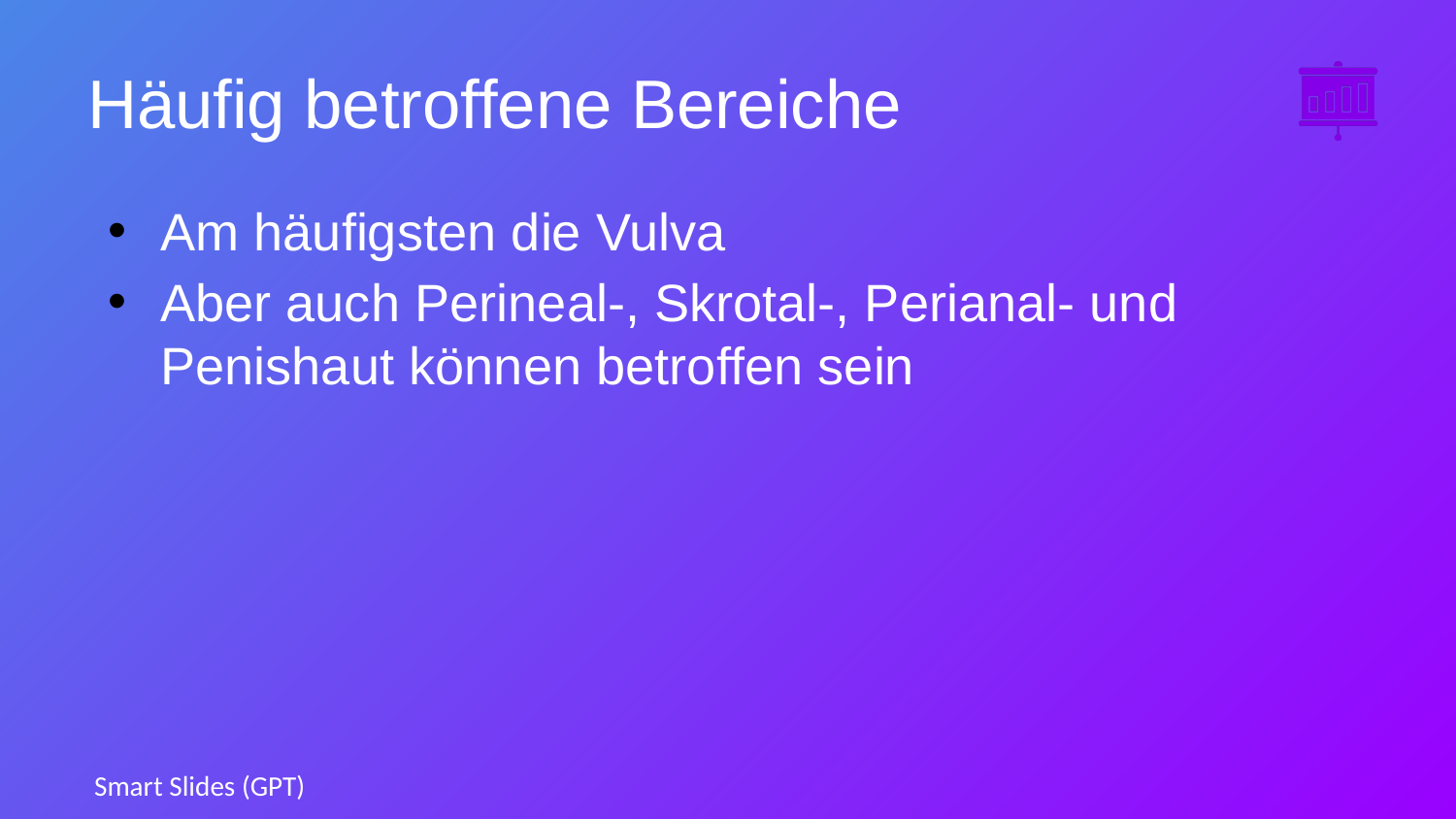

# Häufig betroffene Bereiche
Am häufigsten die Vulva
Aber auch Perineal-, Skrotal-, Perianal- und Penishaut können betroffen sein